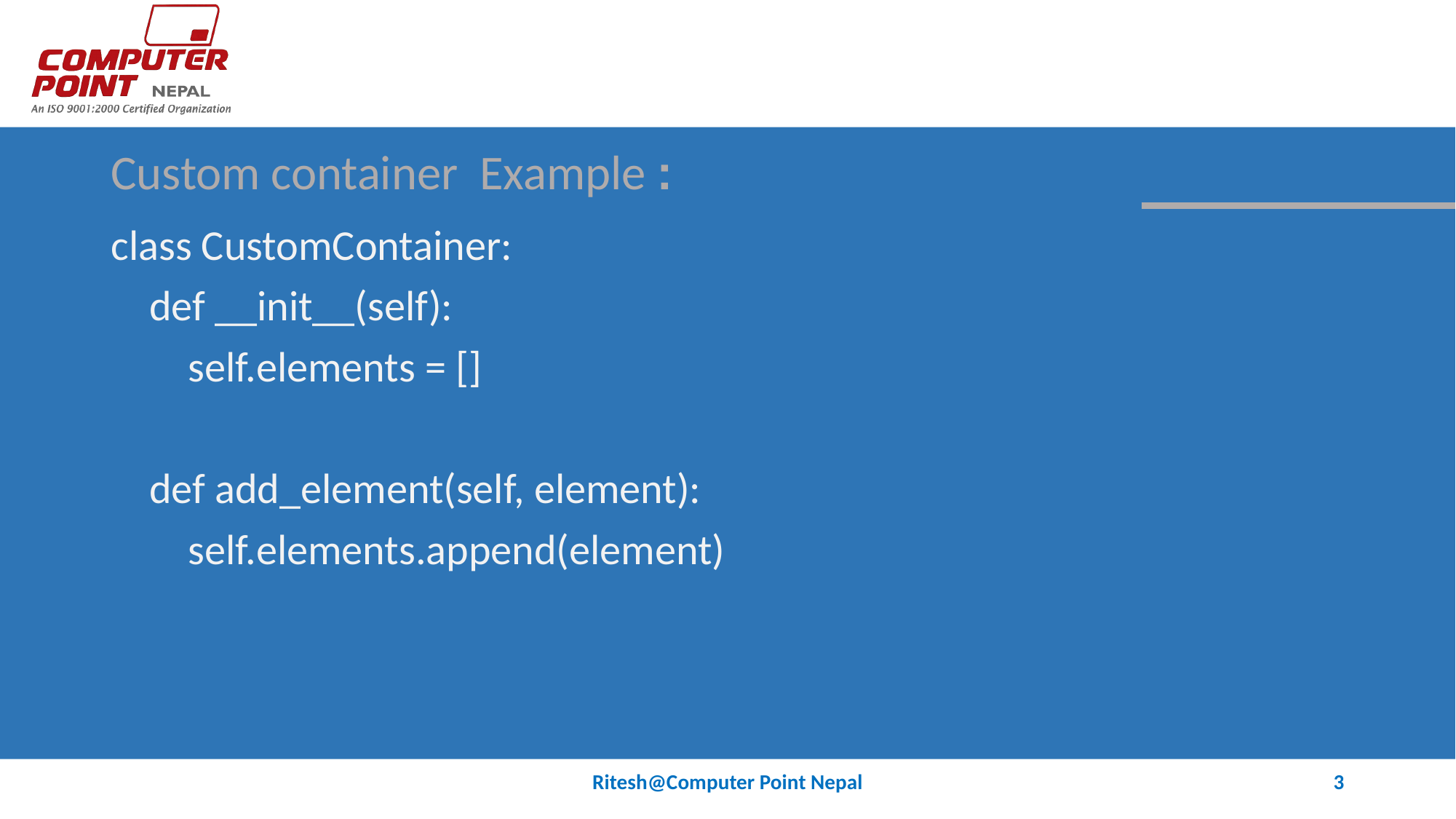

# Custom container  Example :
class CustomContainer:
    def __init__(self):
        self.elements = []

    def add_element(self, element):
        self.elements.append(element)

Ritesh@Computer Point Nepal

3